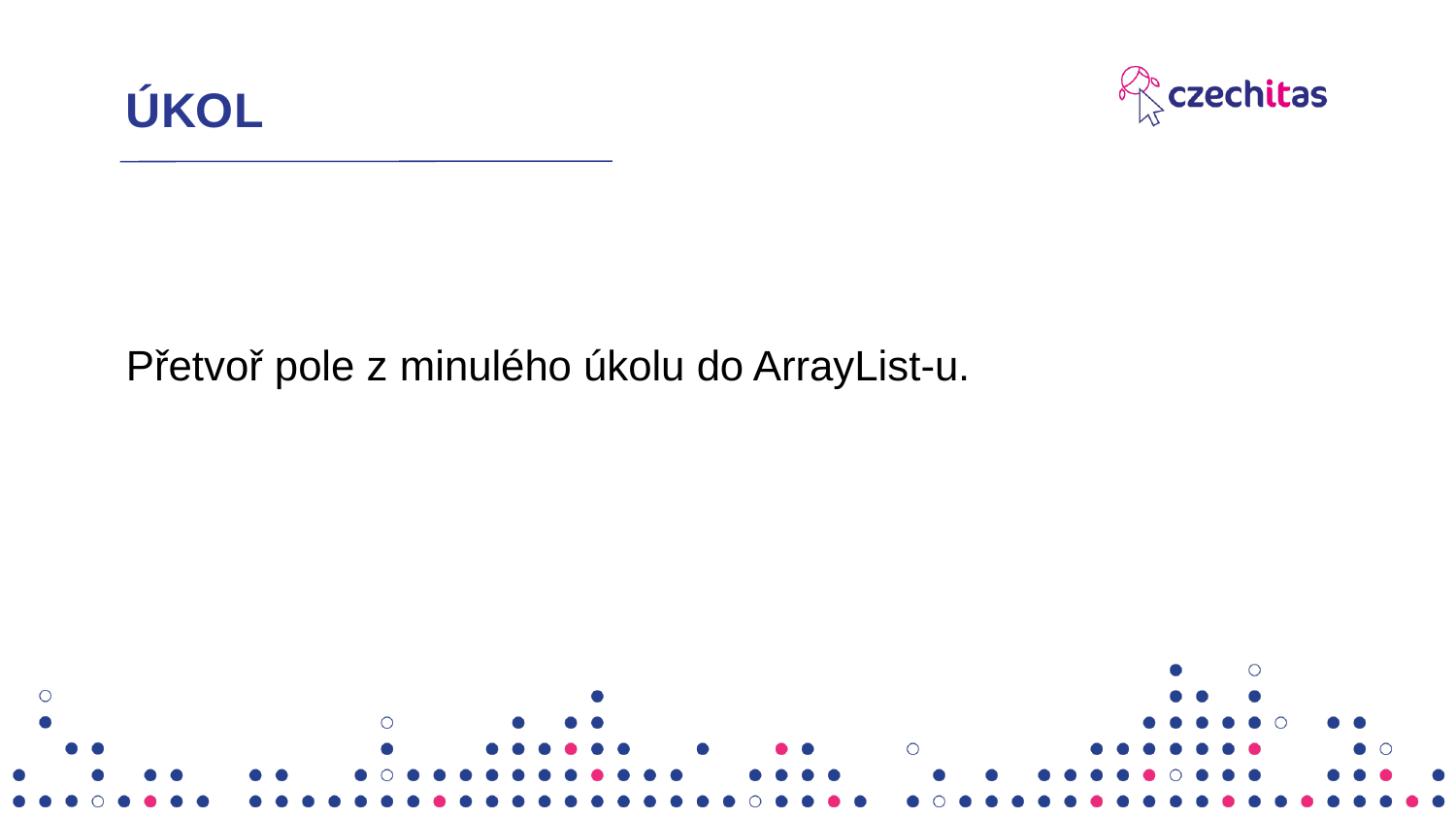

# ÚKOL
Přetvoř pole z minulého úkolu do ArrayList-u.